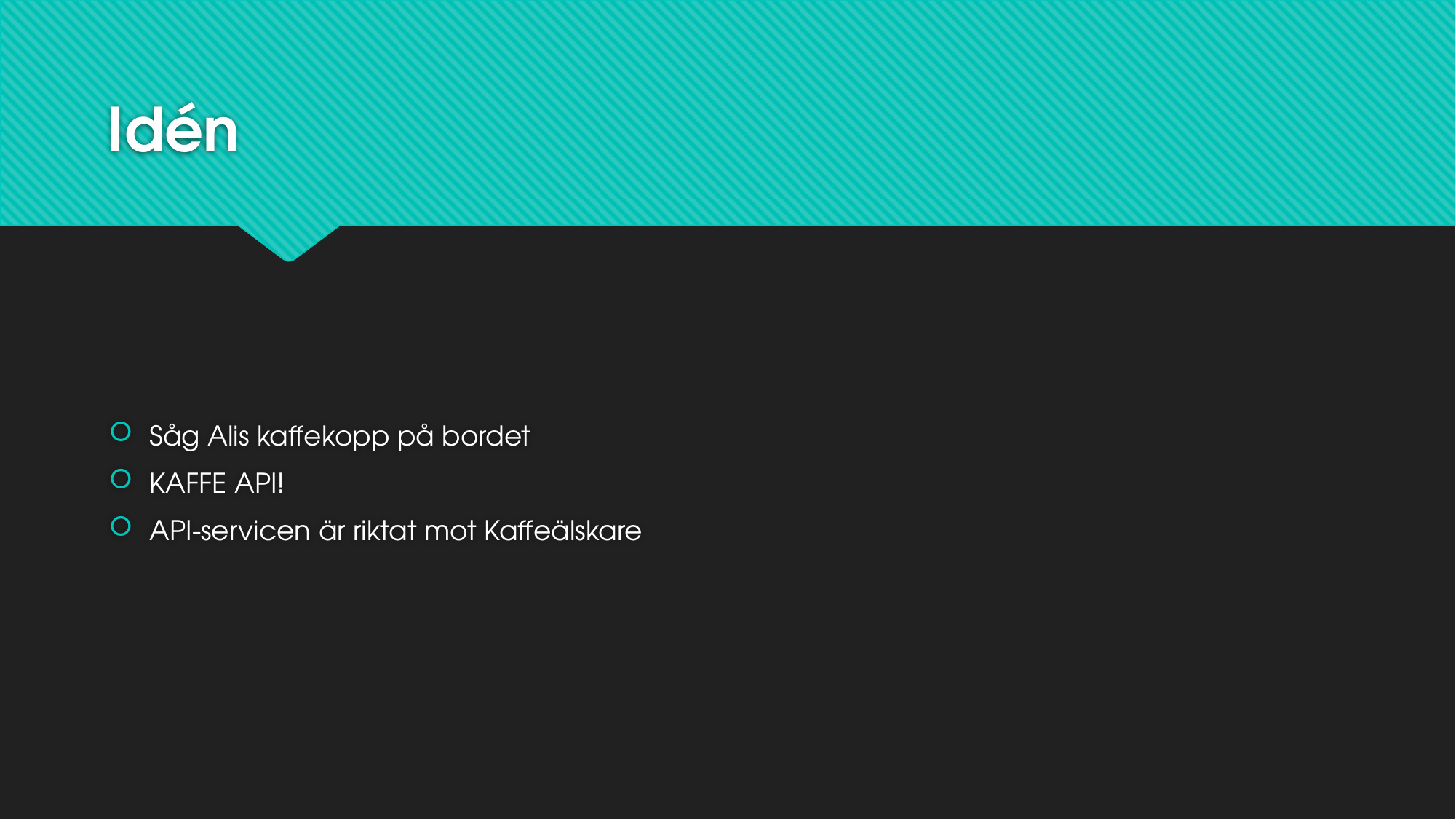

# Idén
Såg Alis kaffekopp på bordet
KAFFE API!
API-servicen är riktat mot Kaffeälskare